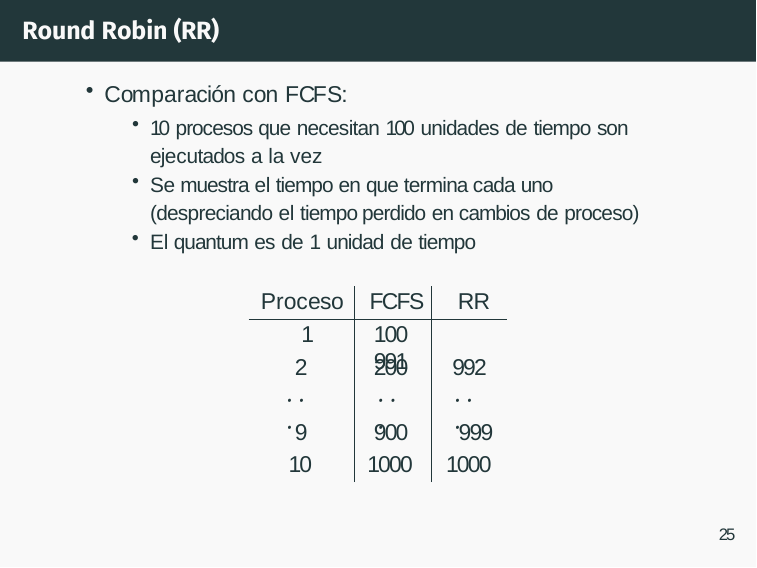

# Round Robin (RR)
Comparación con FCFS:
10 procesos que necesitan 100 unidades de tiempo son  ejecutados a la vez
Se muestra el tiempo en que termina cada uno  (despreciando el tiempo perdido en cambios de proceso)
El quantum es de 1 unidad de tiempo
Proceso  1
FCFS	RR
100	991

2
200	992

· · ·
· · ·
· · ·

9
10
900	999
1000	1000
25